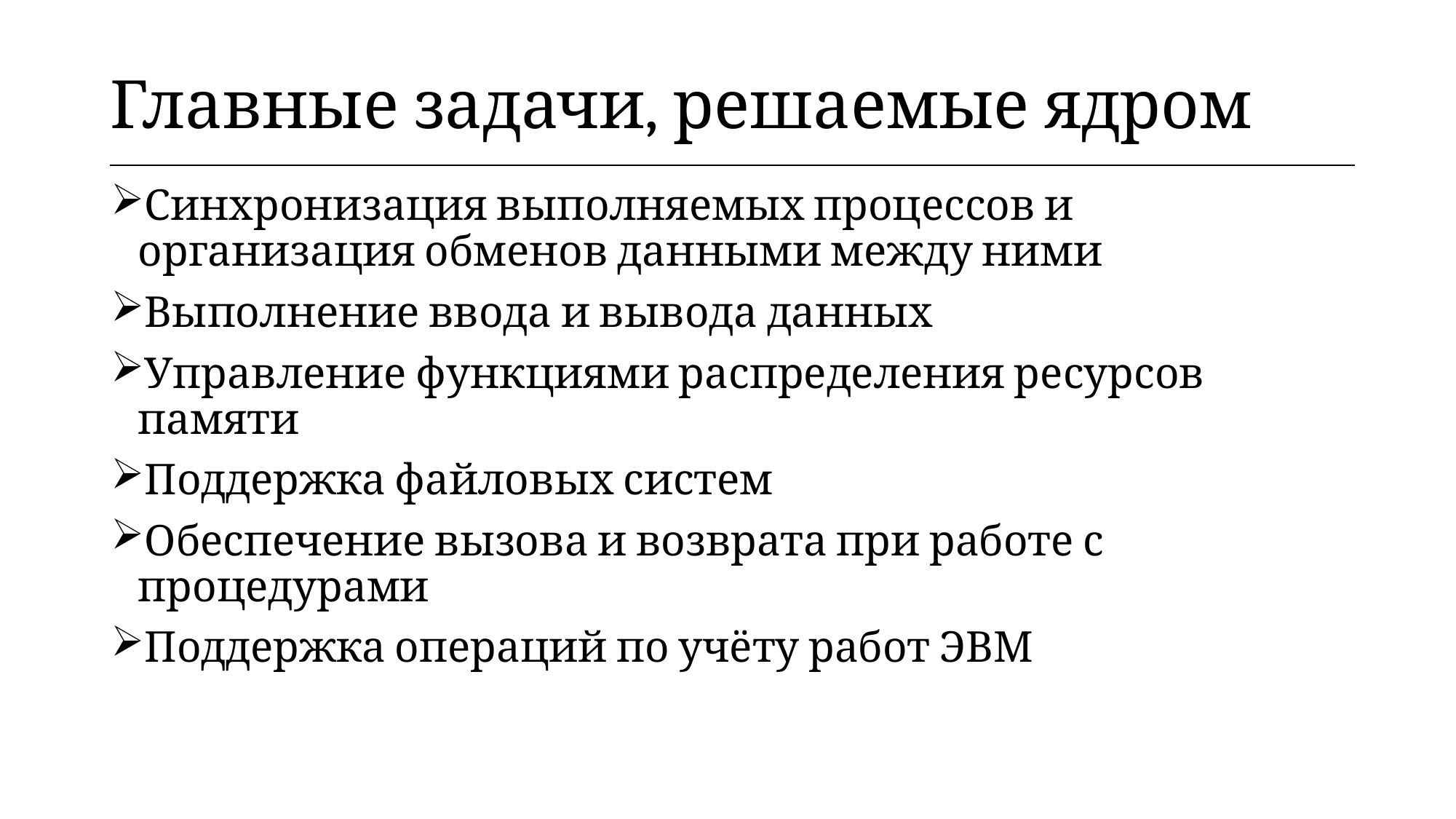

| Главные задачи, решаемые ядром |
| --- |
Синхронизация выполняемых процессов и организация обменов данными между ними
Выполнение ввода и вывода данных
Управление функциями распределения ресурсов памяти
Поддержка файловых систем
Обеспечение вызова и возврата при работе с процедурами
Поддержка операций по учёту работ ЭВМ